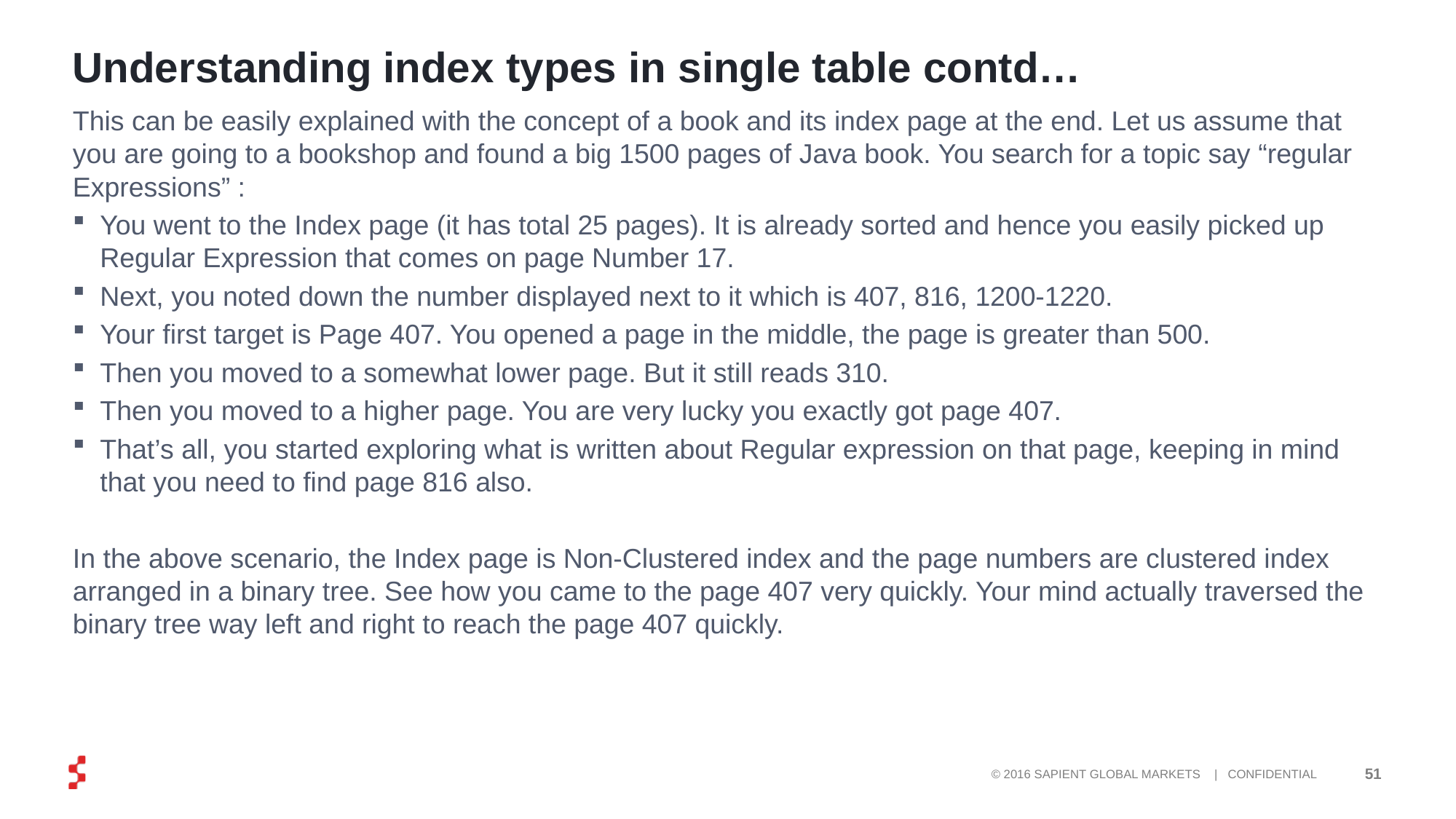

# Understanding index types in single table contd…
This can be easily explained with the concept of a book and its index page at the end. Let us assume that you are going to a bookshop and found a big 1500 pages of Java book. You search for a topic say “regular Expressions” :
You went to the Index page (it has total 25 pages). It is already sorted and hence you easily picked up Regular Expression that comes on page Number 17.
Next, you noted down the number displayed next to it which is 407, 816, 1200-1220.
Your first target is Page 407. You opened a page in the middle, the page is greater than 500.
Then you moved to a somewhat lower page. But it still reads 310.
Then you moved to a higher page. You are very lucky you exactly got page 407.
That’s all, you started exploring what is written about Regular expression on that page, keeping in mind that you need to find page 816 also.

In the above scenario, the Index page is Non-Clustered index and the page numbers are clustered index arranged in a binary tree. See how you came to the page 407 very quickly. Your mind actually traversed the binary tree way left and right to reach the page 407 quickly.